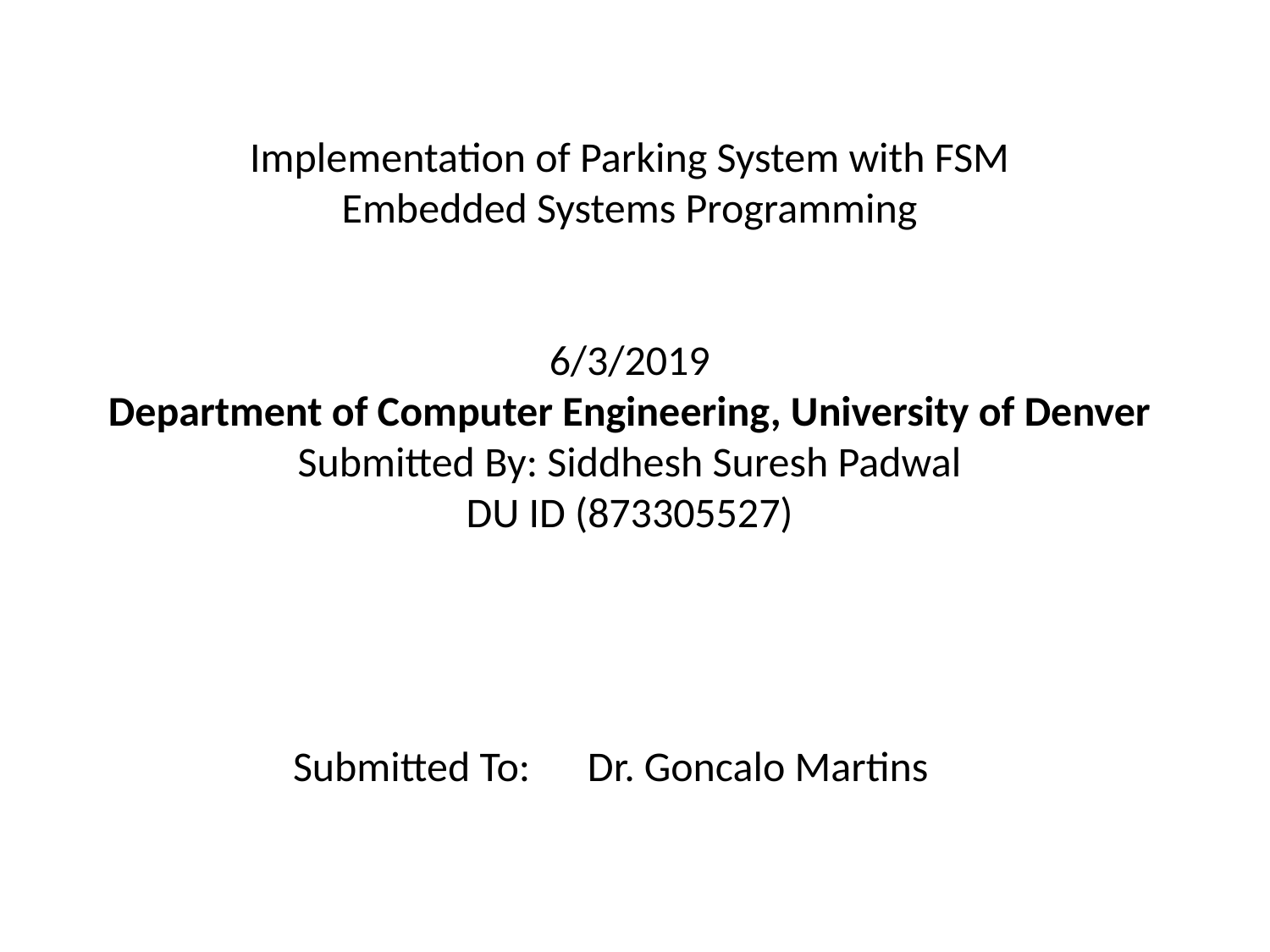

# Implementation of Parking System with FSM Embedded Systems Programming     6/3/2019 Department of Computer Engineering, University of Denver Submitted By: Siddhesh Suresh Padwal DU ID (873305527)         Submitted To:      Dr. Goncalo Martins